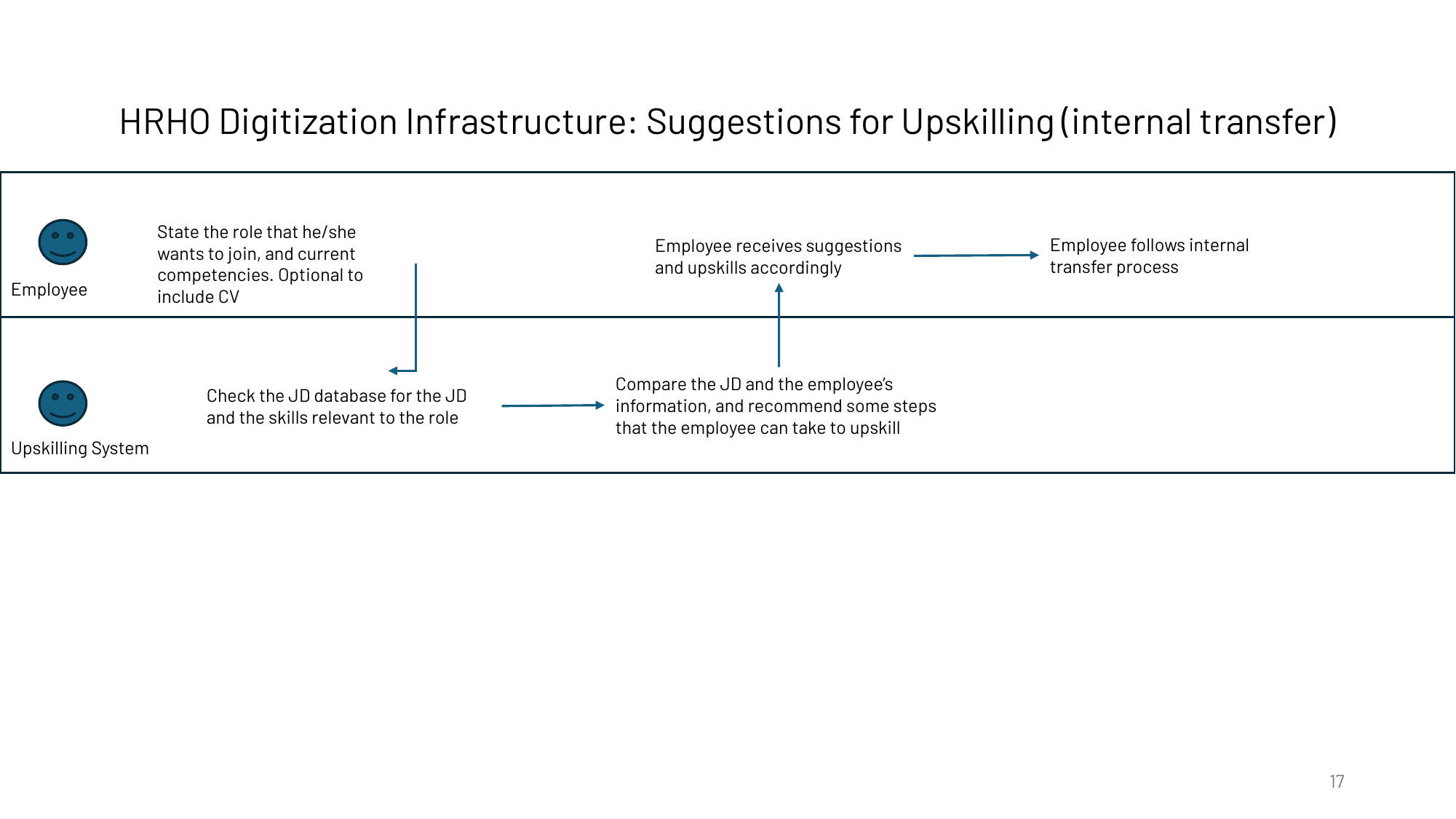

HRHO Digitization Infrastructure: Suggestions for Upskilling (internal transfer)

State the role that he/she wants to join, and current competencies. Optional to include CV

Employee follows internal transfer process
Employee receives suggestions and upskills accordingly
Employee

Compare the JD and the employee’s information, and recommend some steps that the employee can take to upskill
Check the JD database for the JD and the skills relevant to the role

Upskilling System
17